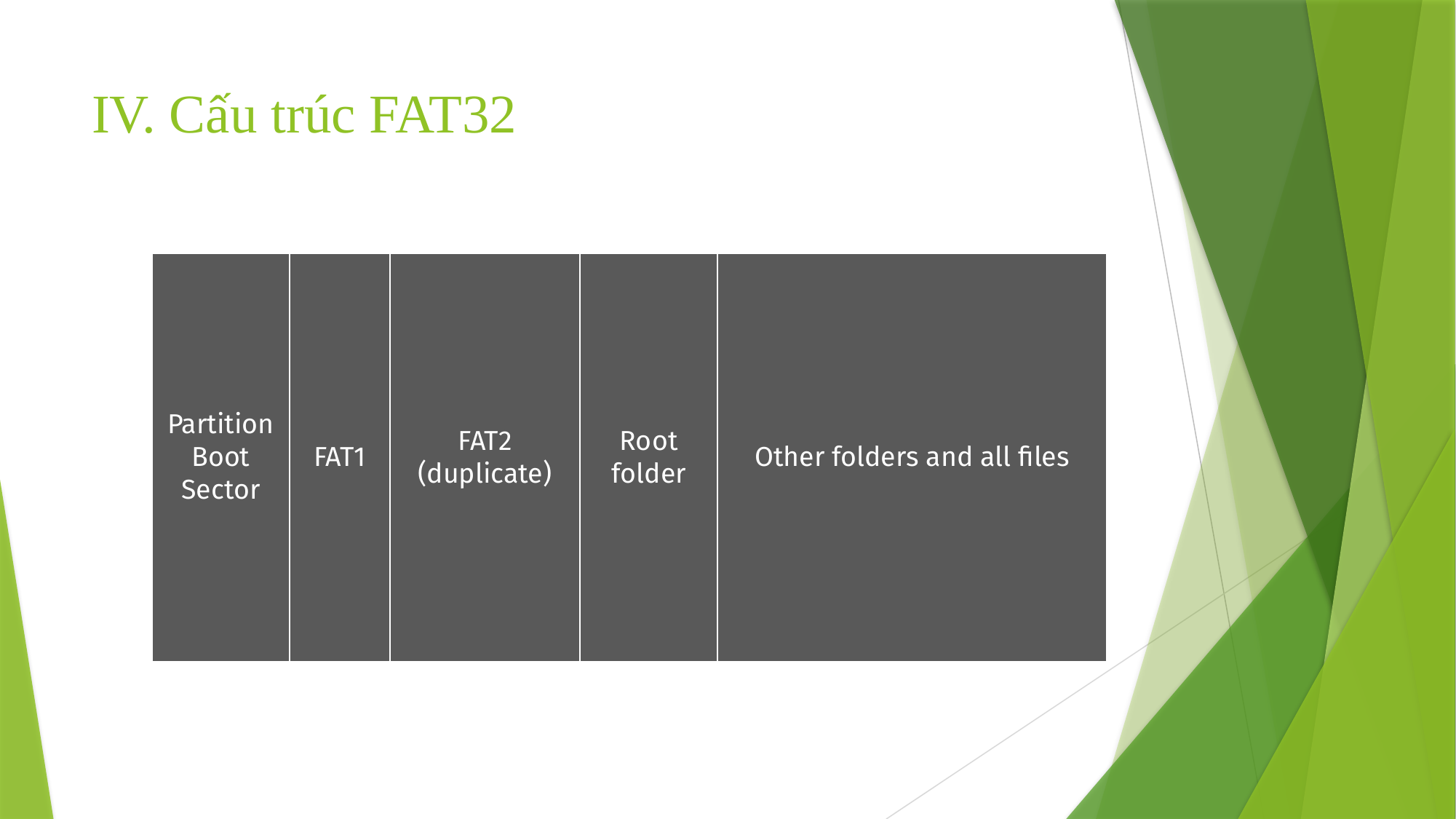

# IV. Cấu trúc FAT32
| Partition Boot Sector | FAT1 | FAT2 (duplicate) | Root folder | Other folders and all files |
| --- | --- | --- | --- | --- |